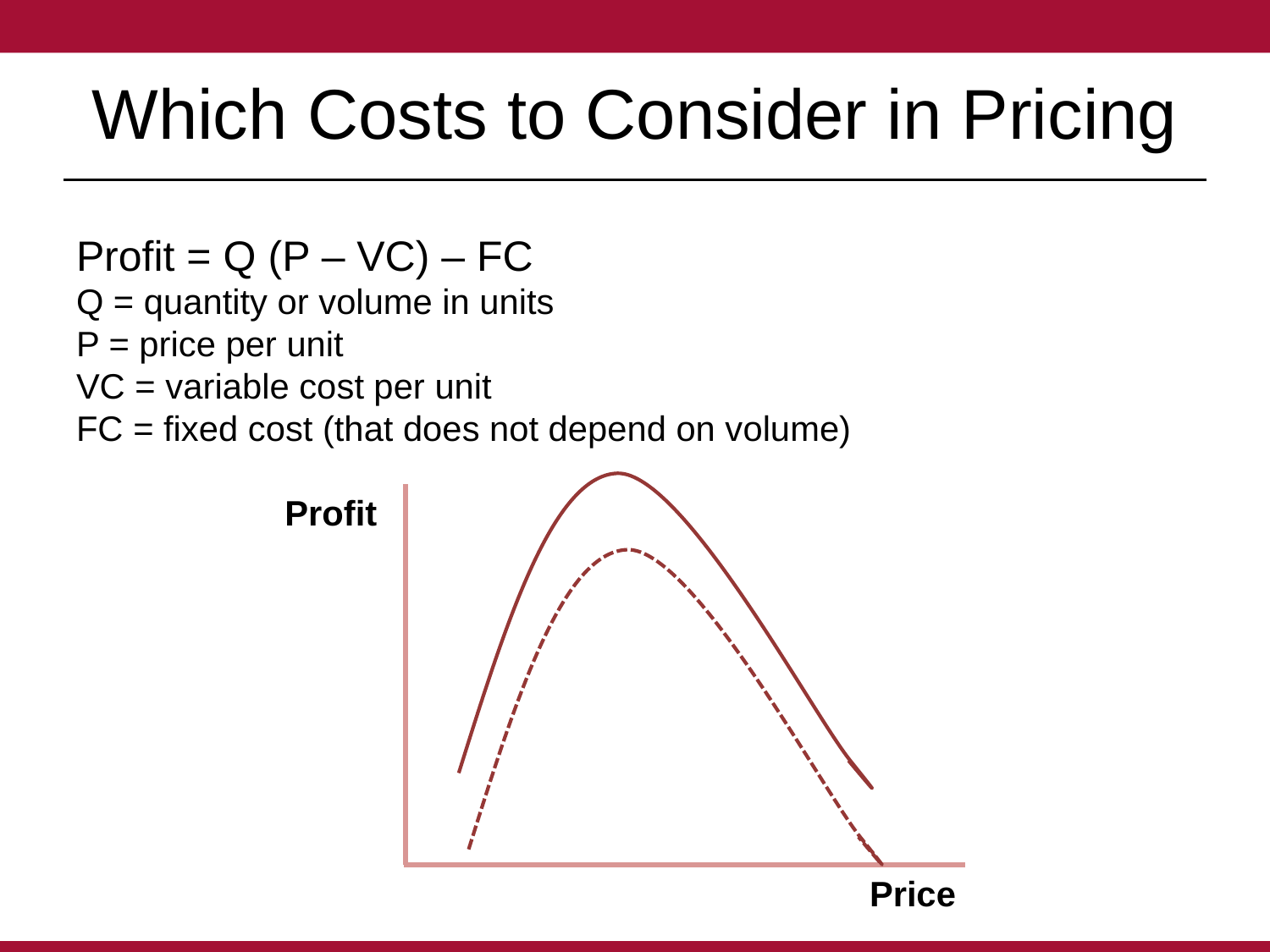

# Which Costs to Consider in Pricing
Profit = Q (P – VC) – FC
Q = quantity or volume in units
P = price per unit
VC = variable cost per unit
FC = fixed cost (that does not depend on volume)

Profit
Price